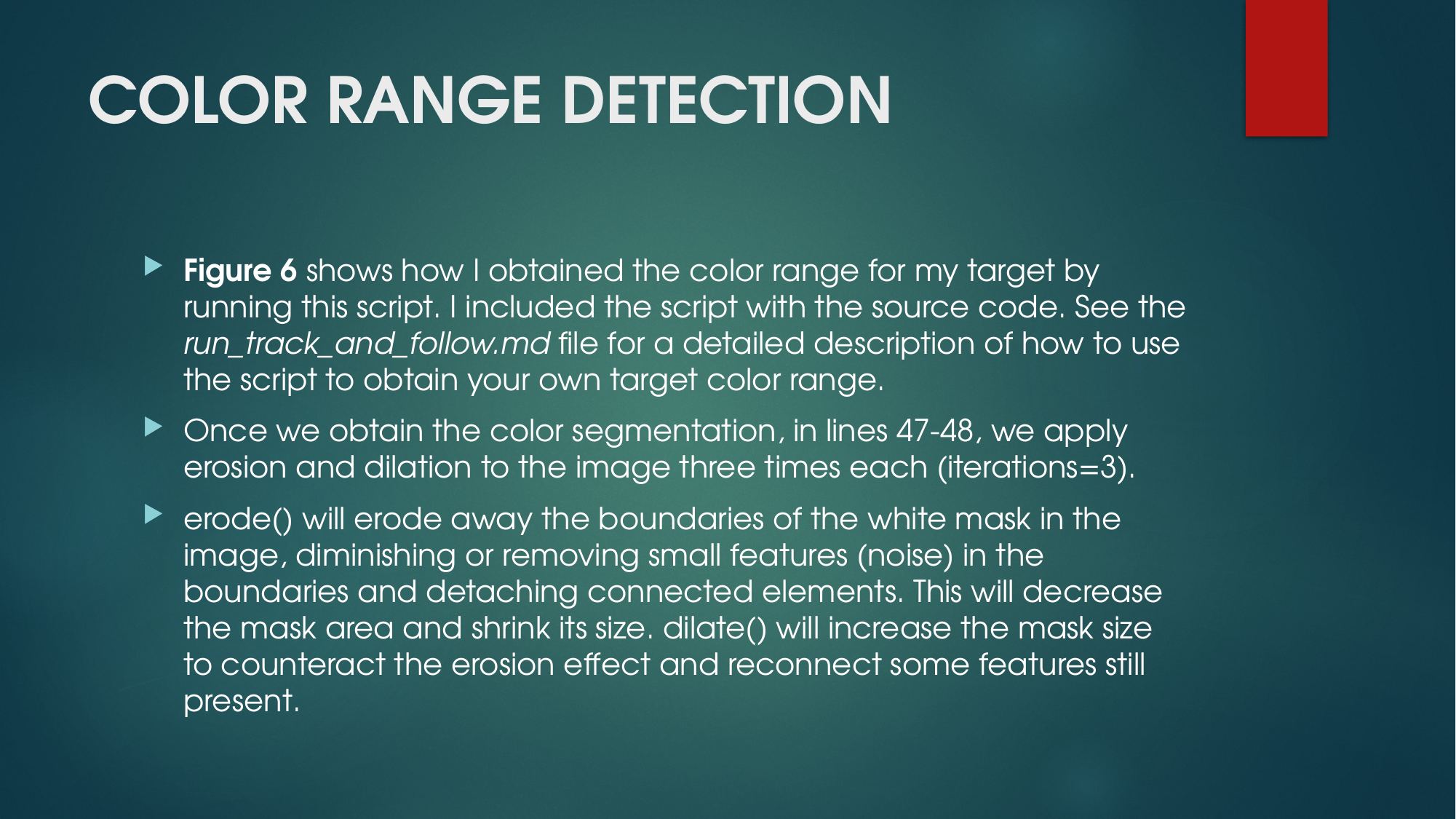

# COLOR RANGE DETECTION
Figure 6 shows how I obtained the color range for my target by running this script. I included the script with the source code. See the run_track_and_follow.md file for a detailed description of how to use the script to obtain your own target color range.
Once we obtain the color segmentation, in lines 47-48, we apply erosion and dilation to the image three times each (iterations=3).
erode() will erode away the boundaries of the white mask in the image, diminishing or removing small features (noise) in the boundaries and detaching connected elements. This will decrease the mask area and shrink its size. dilate() will increase the mask size to counteract the erosion effect and reconnect some features still present.